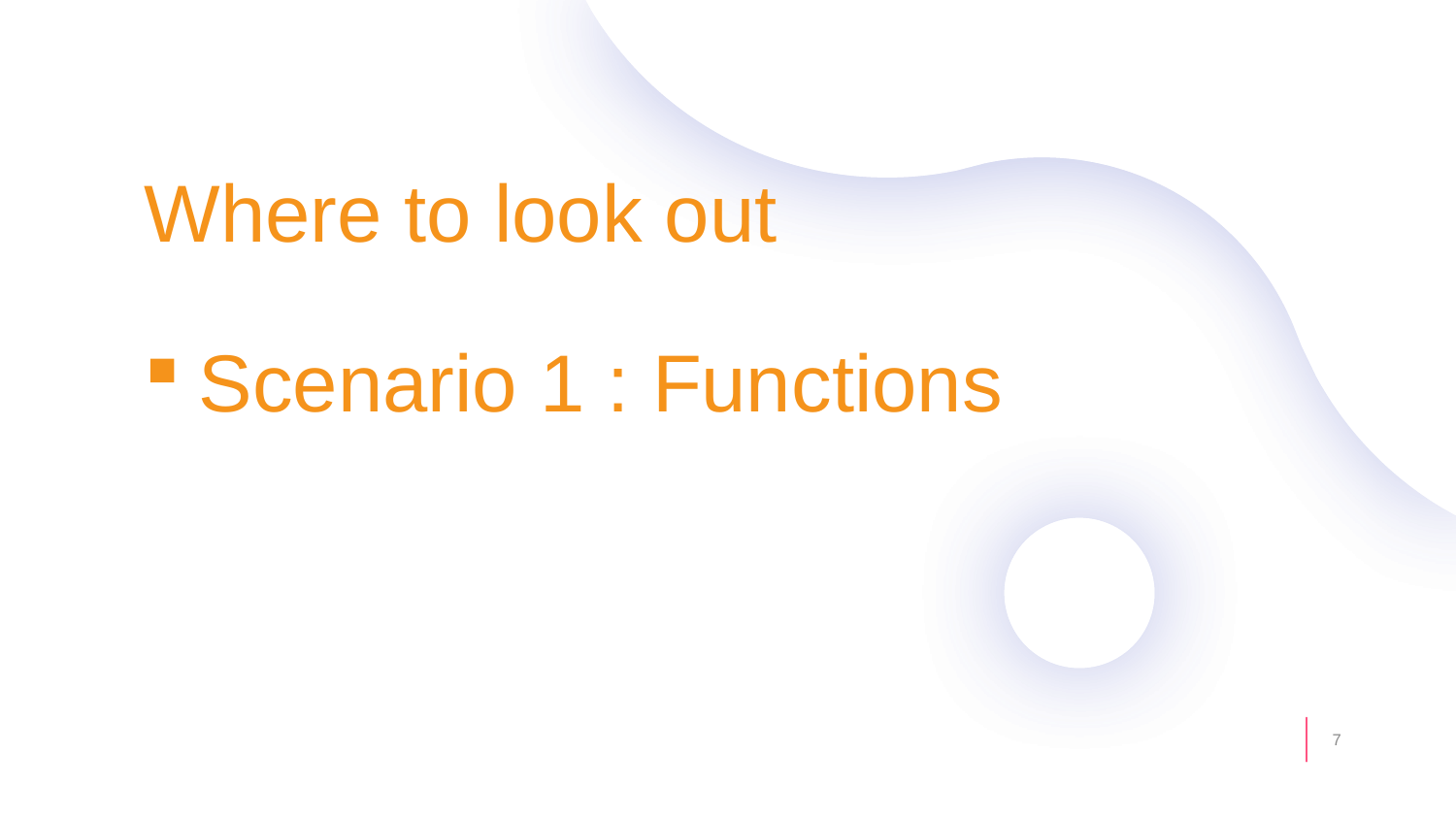

Where to look out

Scenario 1 : Functions

7